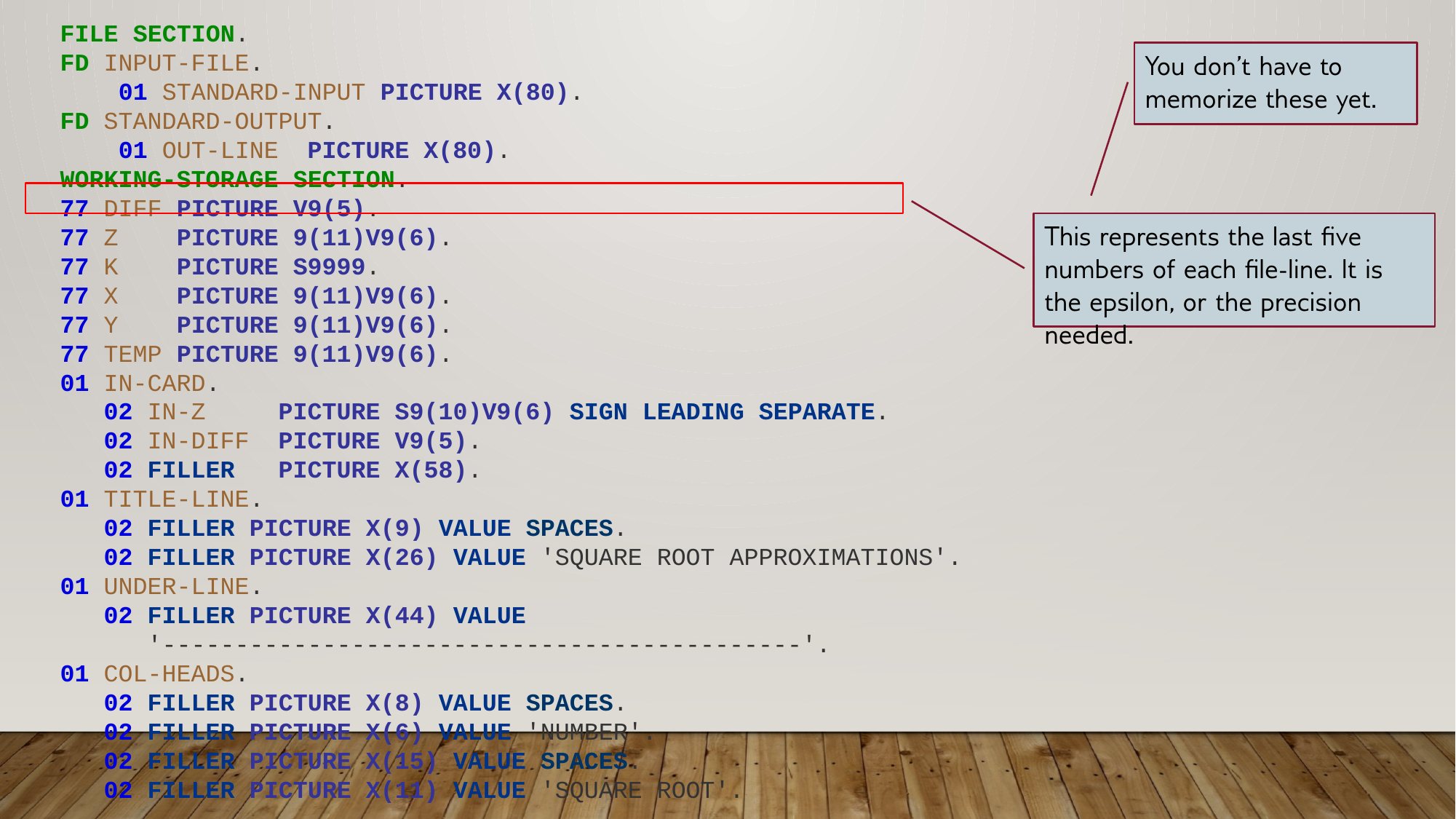

FILE SECTION.
FD INPUT-FILE.
    01 STANDARD-INPUT PICTURE X(80).
FD STANDARD-OUTPUT.
    01 OUT-LINE  PICTURE X(80).
WORKING-STORAGE SECTION.
77 DIFF PICTURE V9(5).
77 Z    PICTURE 9(11)V9(6).
77 K    PICTURE S9999.
77 X    PICTURE 9(11)V9(6).
77 Y    PICTURE 9(11)V9(6).
77 TEMP PICTURE 9(11)V9(6).
01 IN-CARD.
   02 IN-Z     PICTURE S9(10)V9(6) SIGN LEADING SEPARATE.
   02 IN-DIFF  PICTURE V9(5).
   02 FILLER   PICTURE X(58).
01 TITLE-LINE.
   02 FILLER PICTURE X(9) VALUE SPACES.
   02 FILLER PICTURE X(26) VALUE 'SQUARE ROOT APPROXIMATIONS'.
01 UNDER-LINE.
   02 FILLER PICTURE X(44) VALUE
      '--------------------------------------------'.
01 COL-HEADS.
   02 FILLER PICTURE X(8) VALUE SPACES.
   02 FILLER PICTURE X(6) VALUE 'NUMBER'.
   02 FILLER PICTURE X(15) VALUE SPACES.
   02 FILLER PICTURE X(11) VALUE 'SQUARE ROOT'.
You don’t have to memorize these yet.

This represents the last five numbers of each file-line. It is the epsilon, or the precision needed.